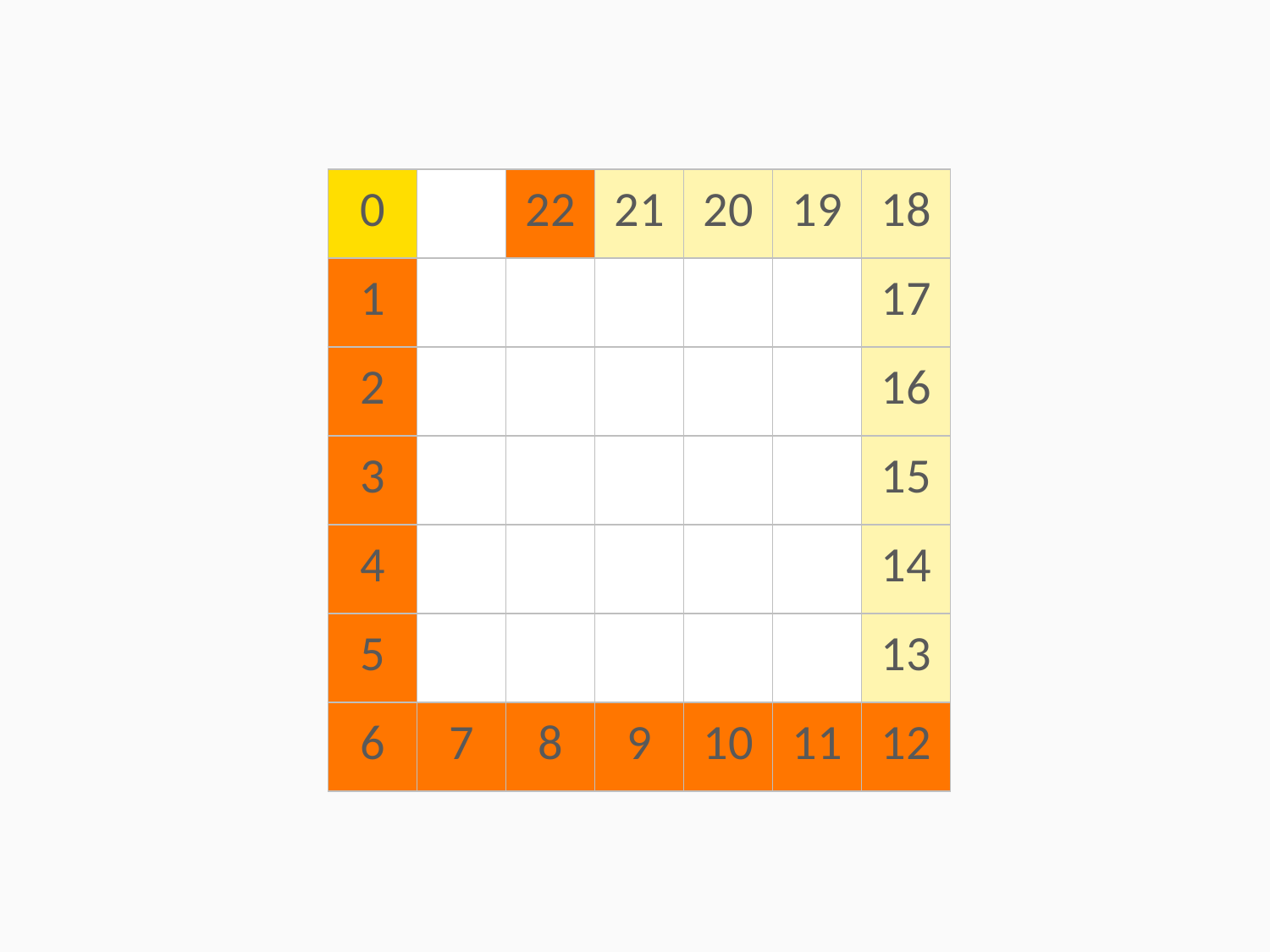

| 0 |  | 22 | 21 | 20 | 19 | 18 |
| --- | --- | --- | --- | --- | --- | --- |
| 1 |  |  |  |  |  | 17 |
| 2 |  |  |  |  |  | 16 |
| 3 |  |  |  |  |  | 15 |
| 4 |  |  |  |  |  | 14 |
| 5 |  |  |  |  |  | 13 |
| 6 | 7 | 8 | 9 | 10 | 11 | 12 |